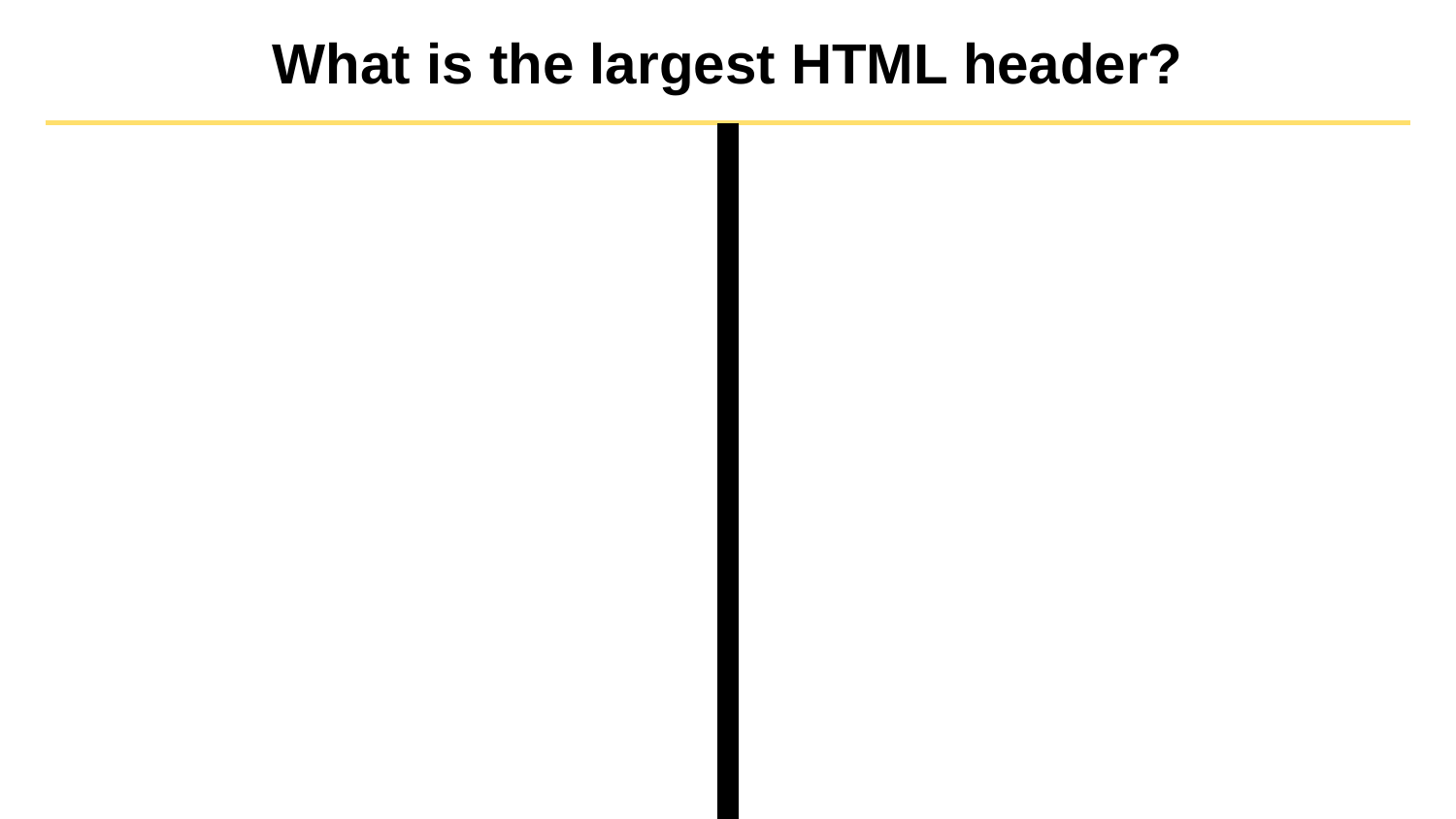

# What is the largest HTML header?